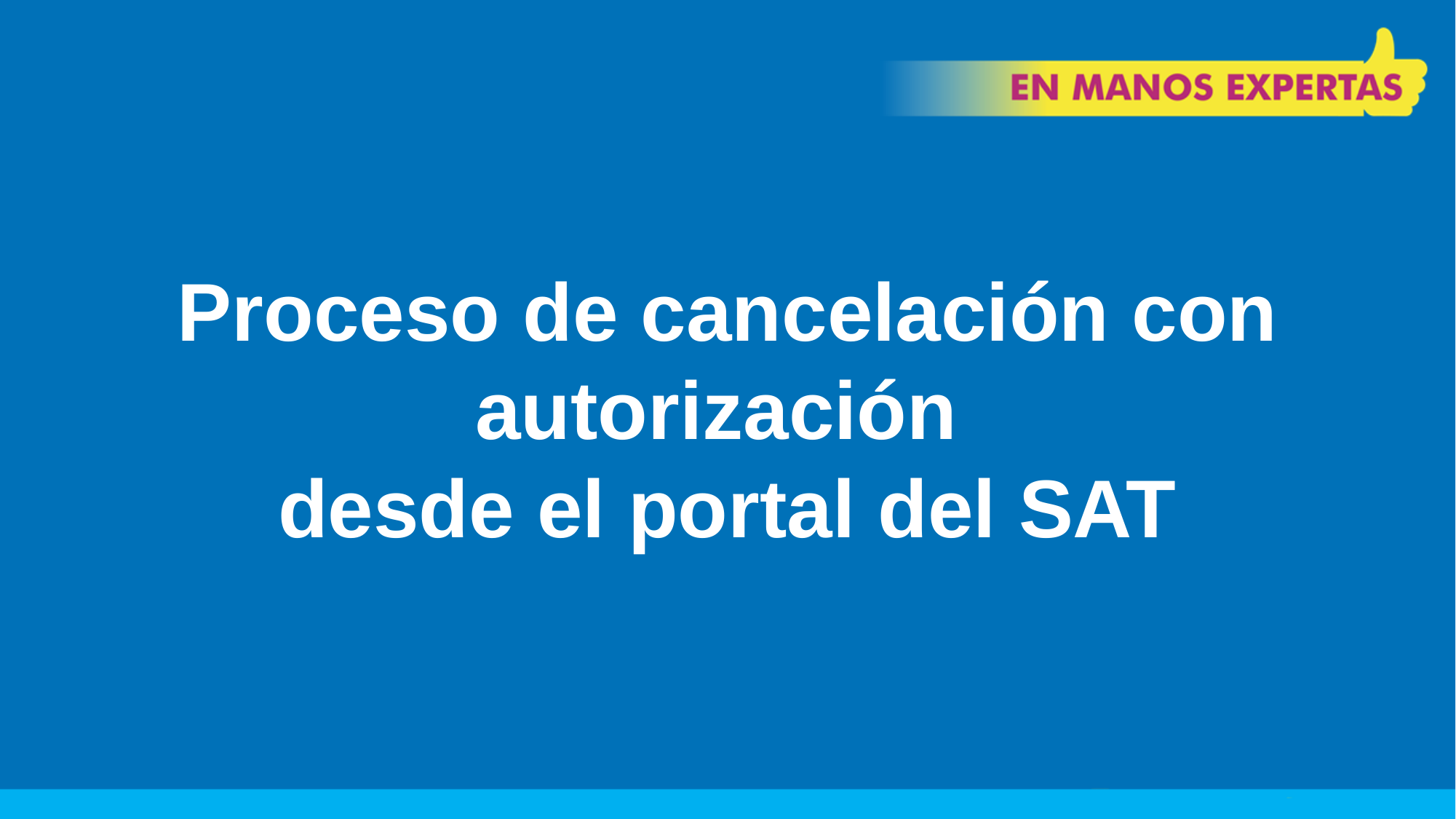

Proceso de cancelación con autorización
desde el portal del SAT